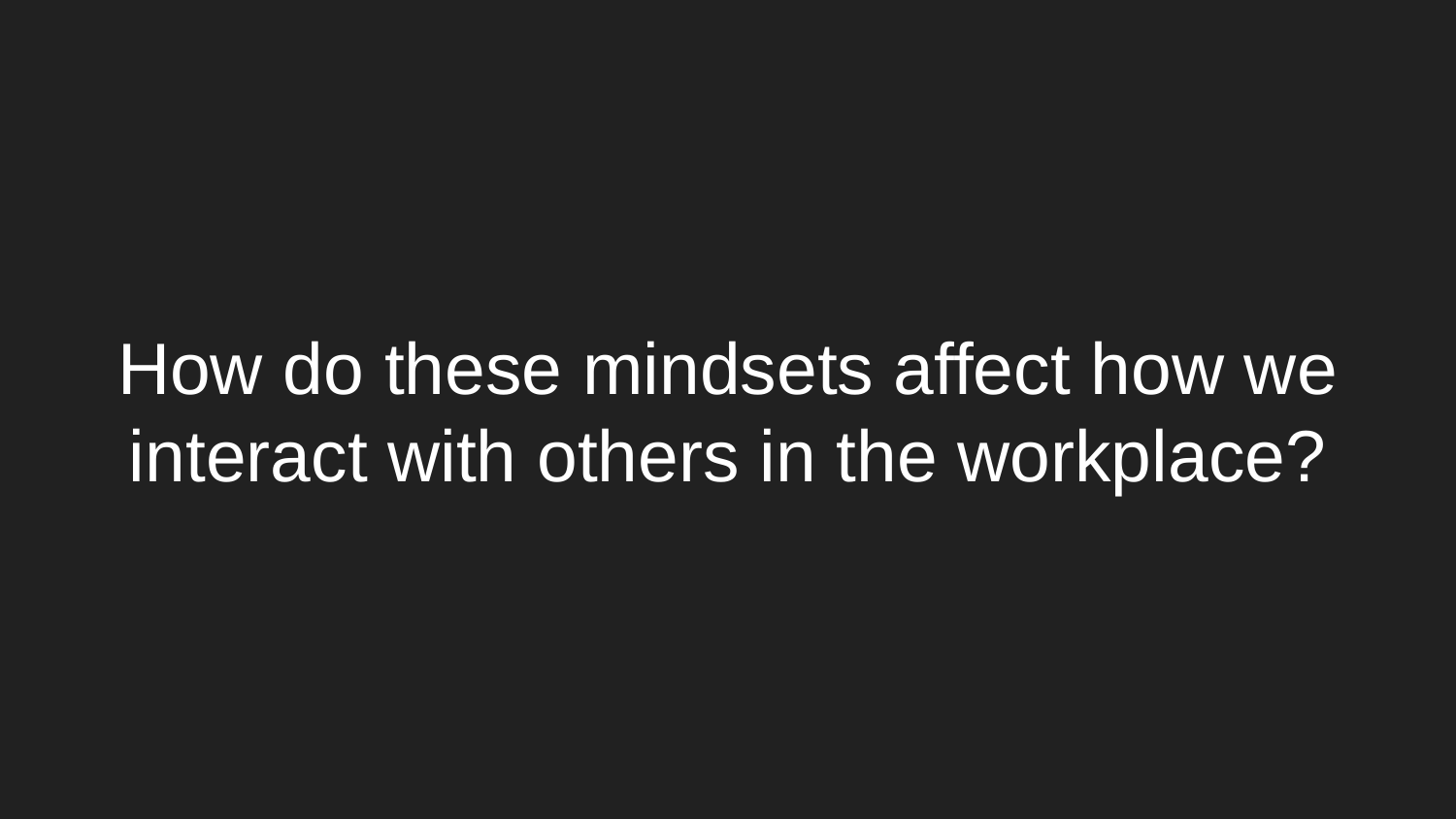

# How do these mindsets affect how we interact with others in the workplace?